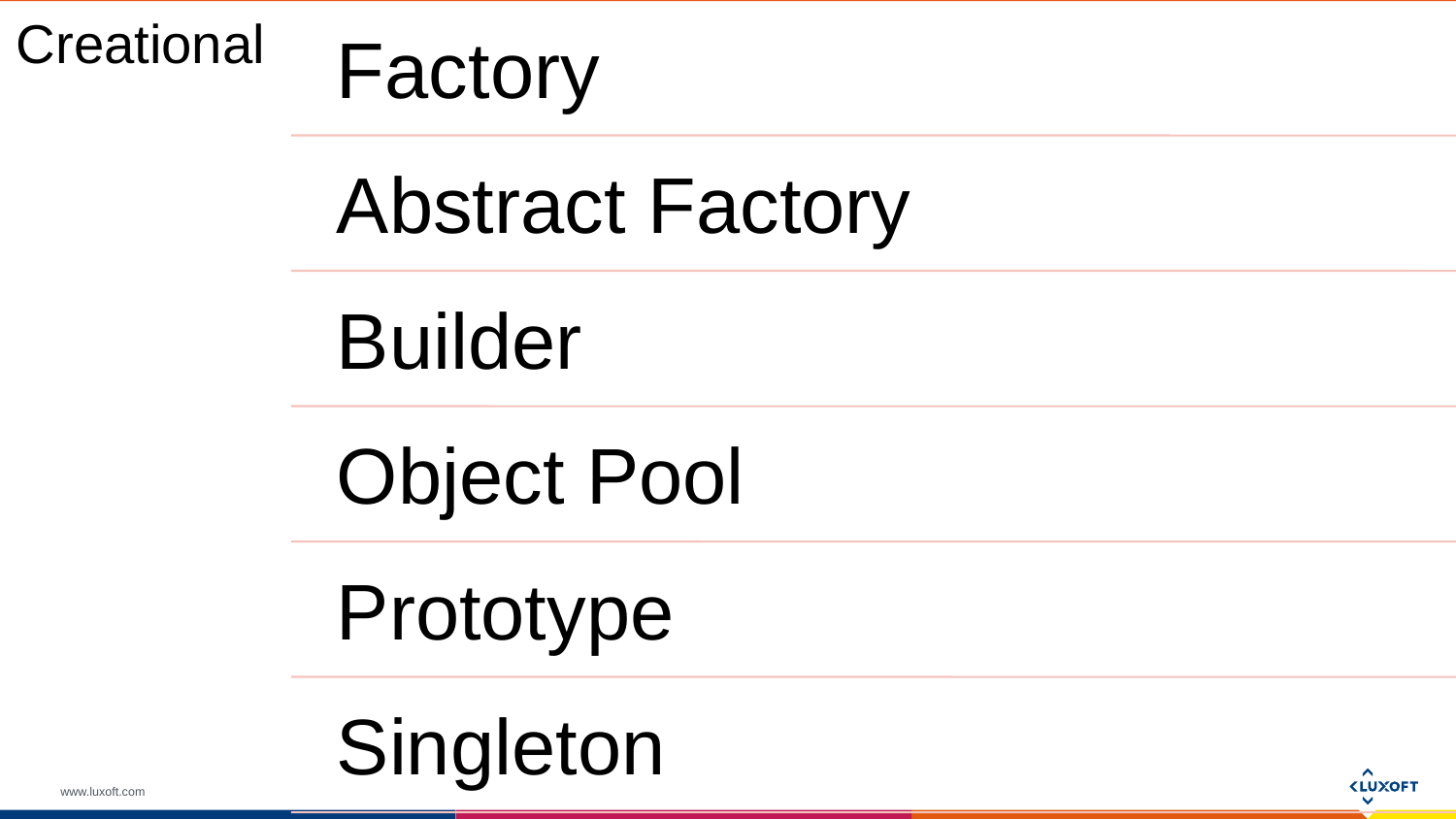

Creational
Factory
Abstract Factory
Builder
Object Pool
Prototype
Singleton